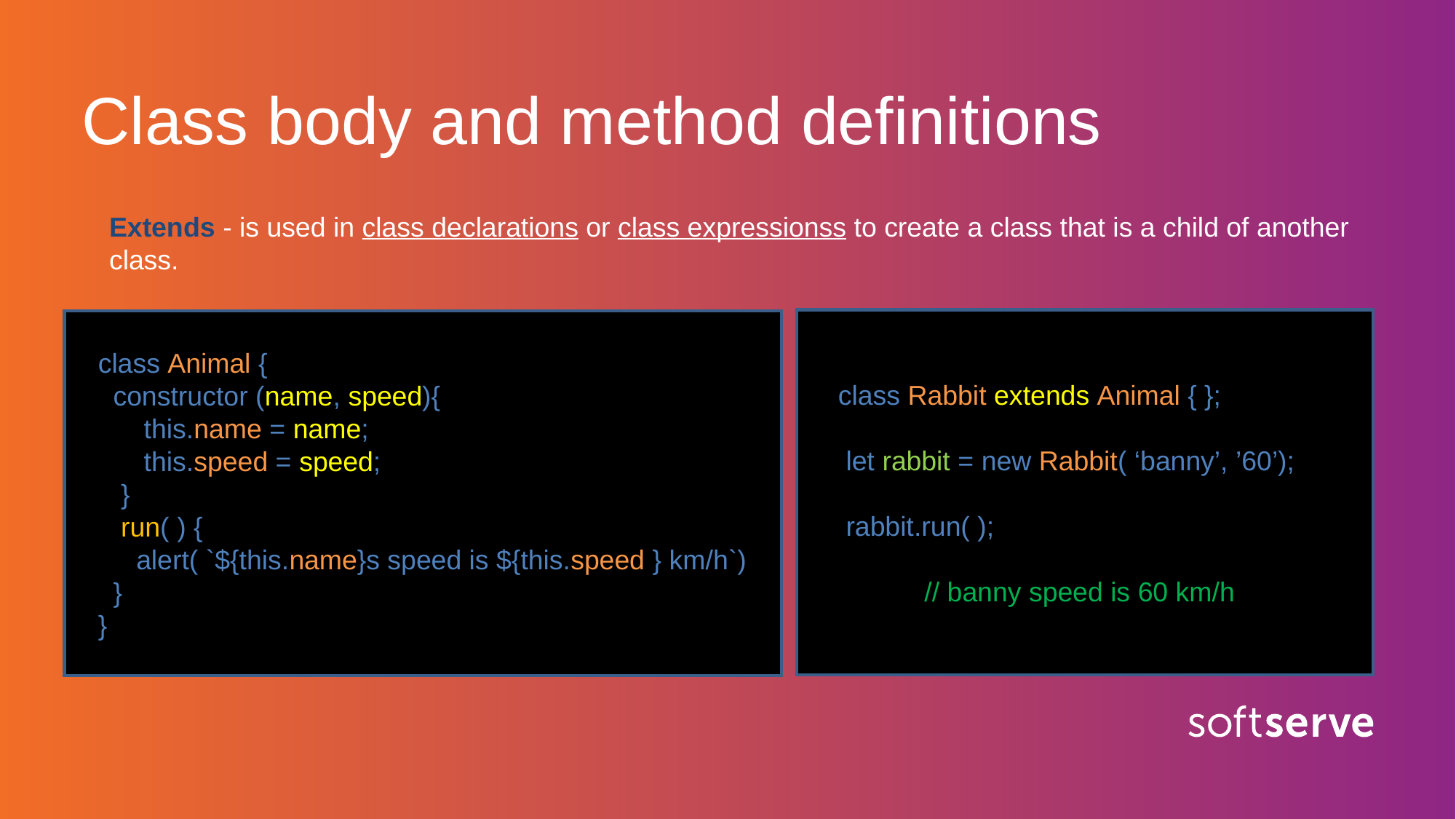

Class body and method definitions
Extends - is used in class declarations or class expressionss to create a class that is a child of another class.
    class Rabbit extends Animal { };

     let rabbit = new Rabbit( ‘banny’, ’60’);

     rabbit.run( );

    	 // banny speed is 60 km/h
   class Animal {
     constructor (name, speed){
         this.name = name;
         this.speed = speed;
      }
      run( ) {
        alert( `${this.name}s speed is ${this.speed } km/h`)
     }
   }